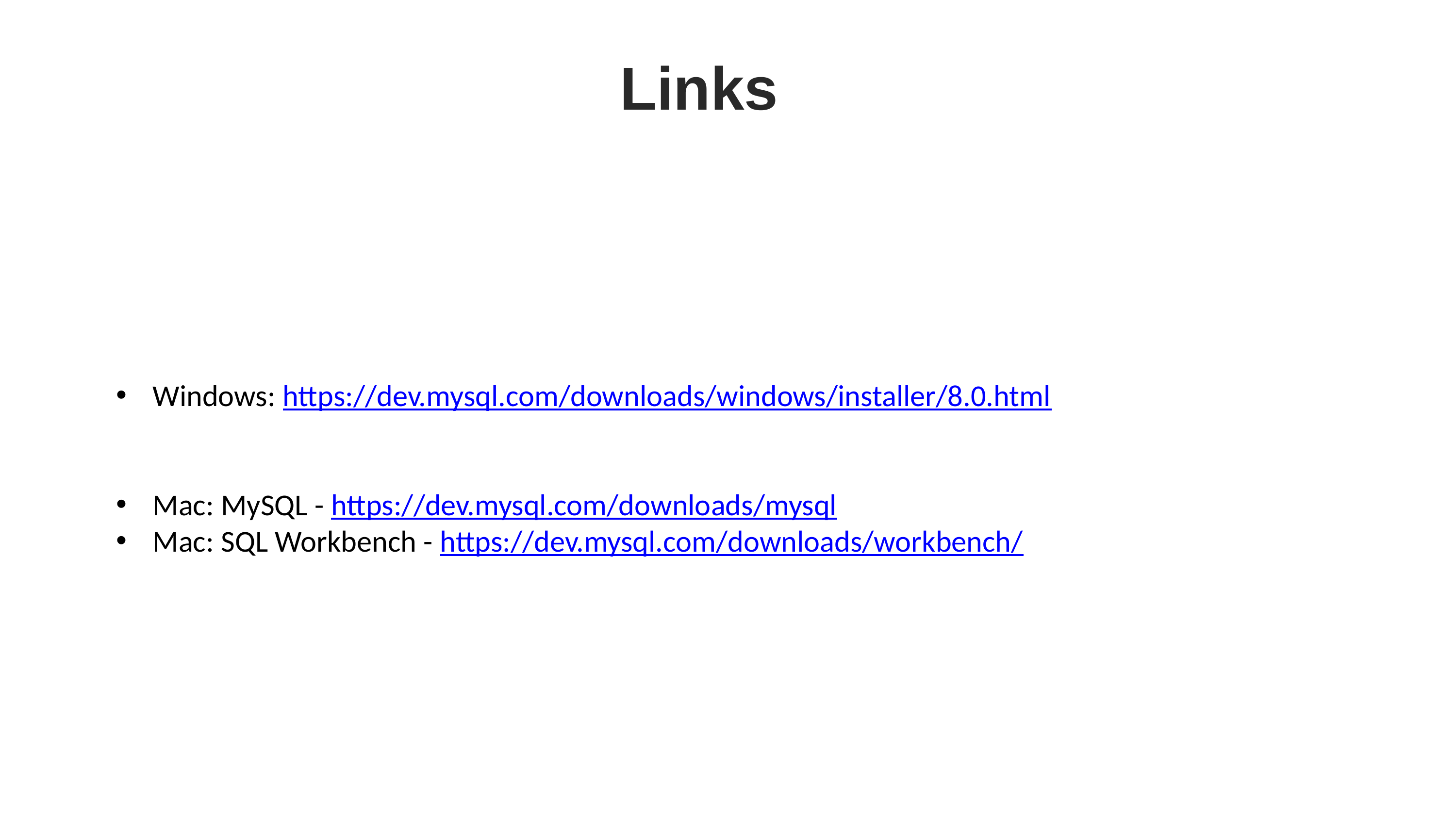

Links
Windows: https://dev.mysql.com/downloads/windows/installer/8.0.html

Mac: MySQL - https://dev.mysql.com/downloads/mysql
Mac: SQL Workbench - https://dev.mysql.com/downloads/workbench/